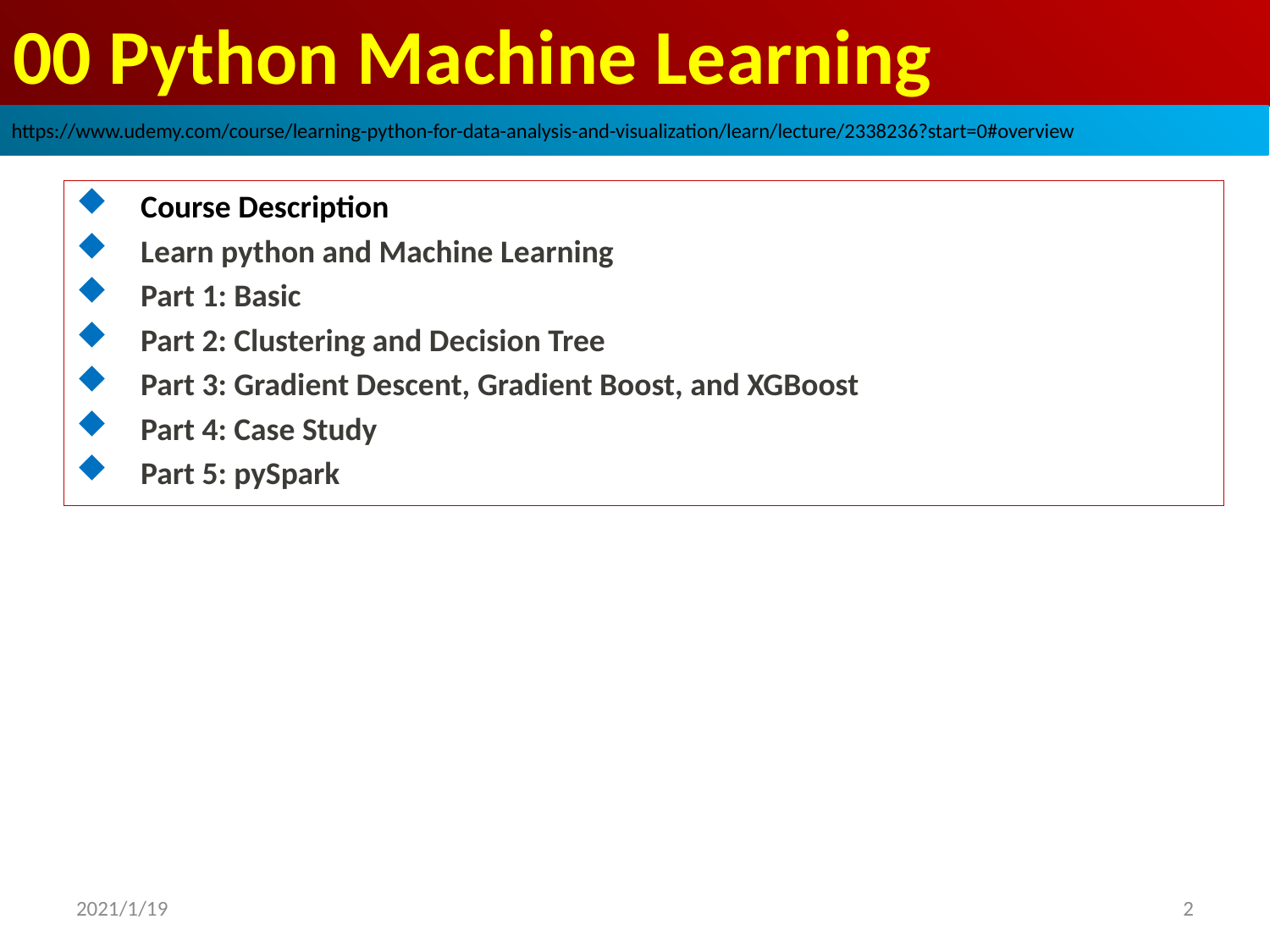

# 00 Python Machine Learning
https://www.udemy.com/course/learning-python-for-data-analysis-and-visualization/learn/lecture/2338236?start=0#overview
Course Description
Learn python and Machine Learning
Part 1: Basic
Part 2: Clustering and Decision Tree
Part 3: Gradient Descent, Gradient Boost, and XGBoost
Part 4: Case Study
Part 5: pySpark

2
2021/1/19